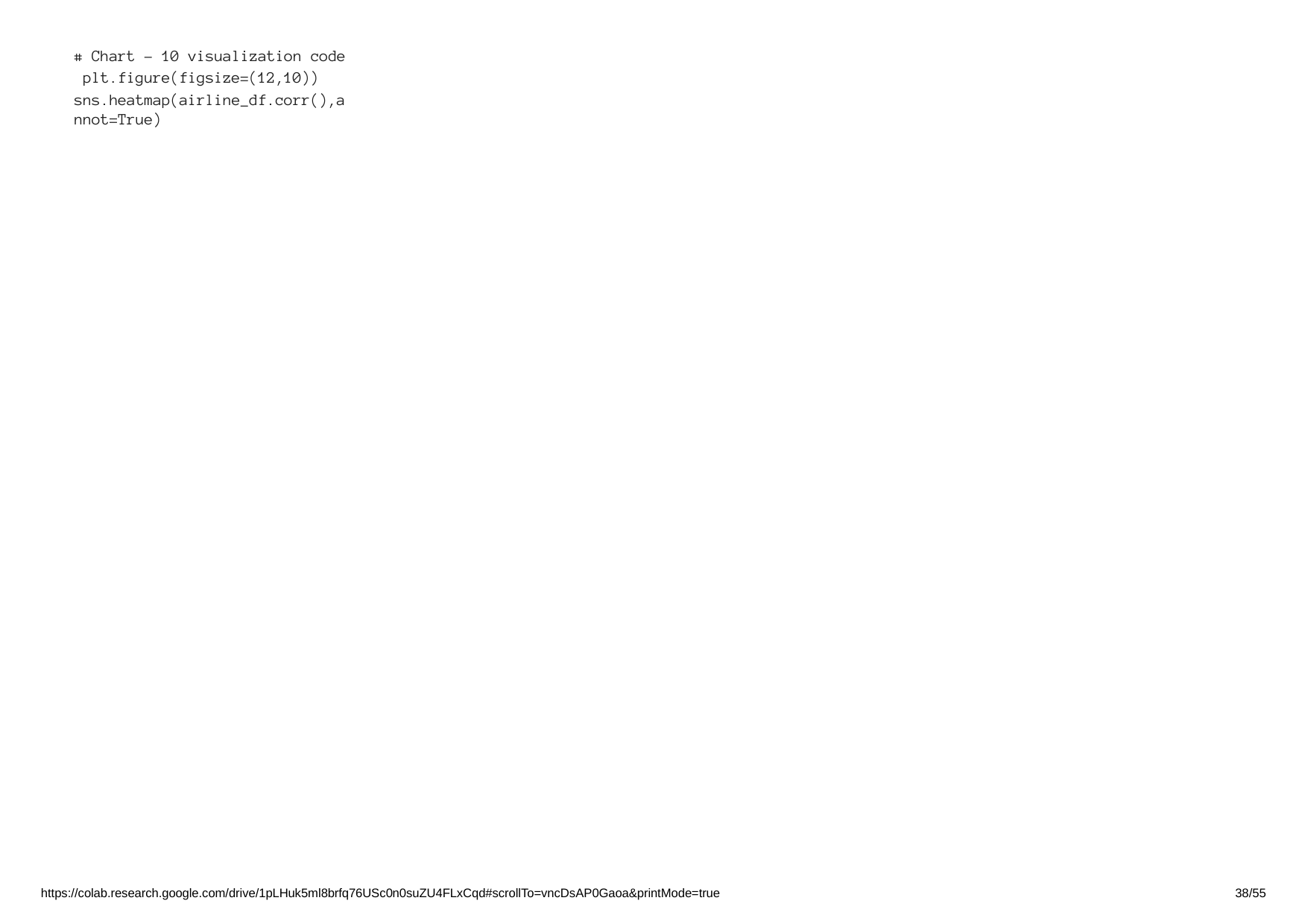

# Chart - 10 visualization code  plt.figure(figsize=(12,10))
sns.heatmap(airline_df.corr(),annot=True)
https://colab.research.google.com/drive/1pLHuk5ml8brfq76USc0n0suZU4FLxCqd#scrollTo=vncDsAP0Gaoa&printMode=true
38/55